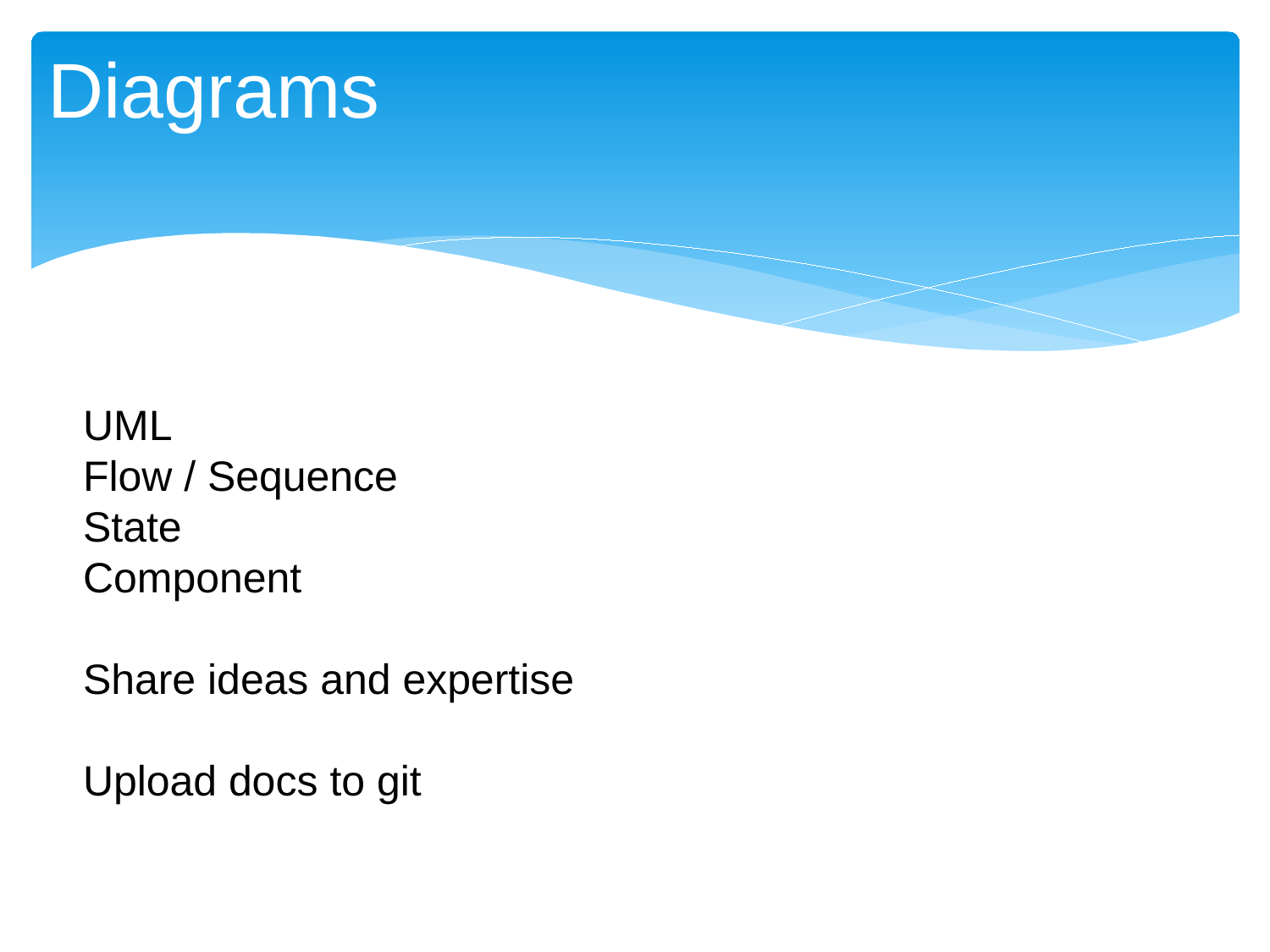

# Diagrams
UML
Flow / Sequence
State
Component

Share ideas and expertise

Upload docs to git